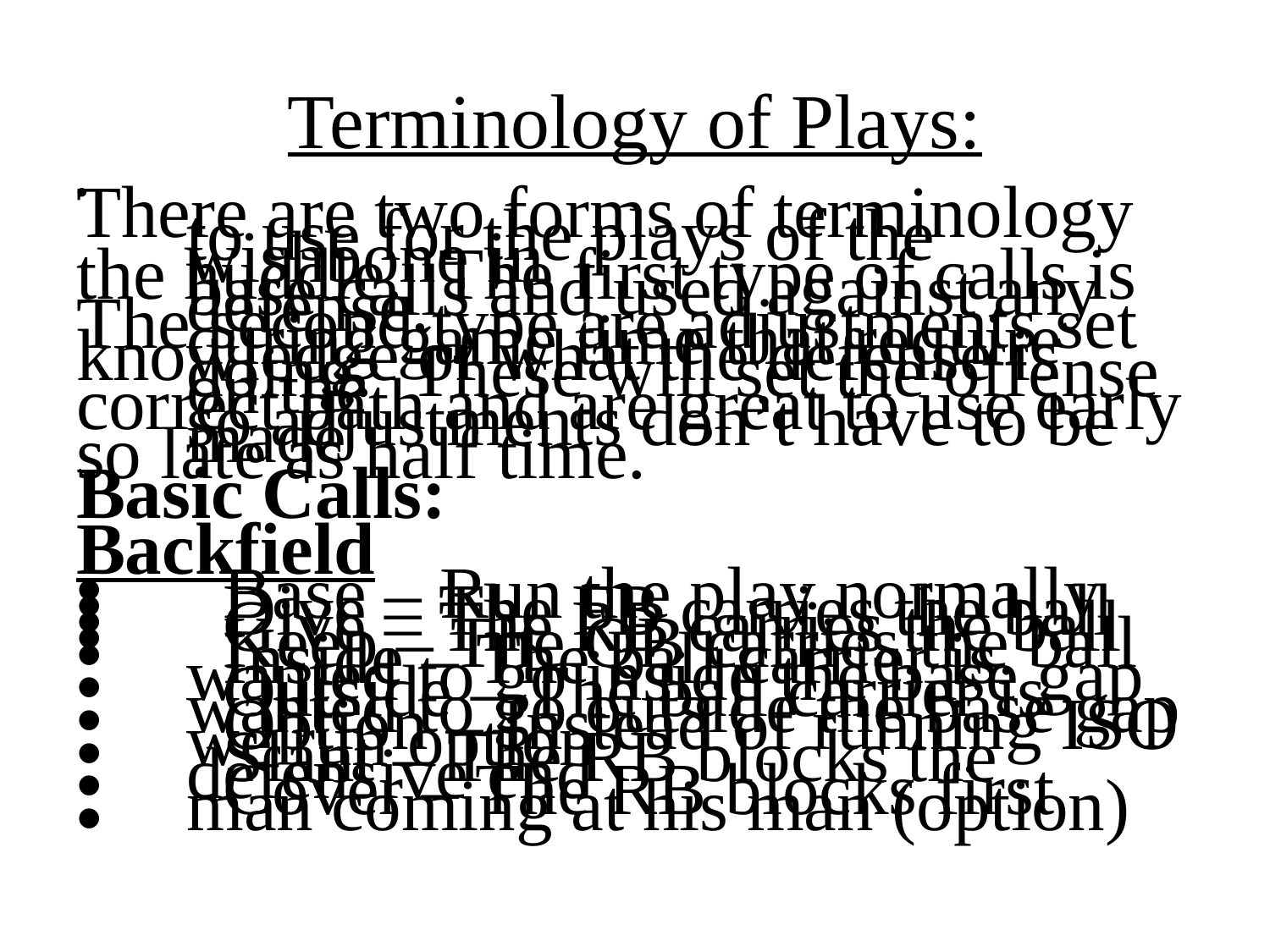

# Terminology of Plays:

There are two forms of terminology to use for the plays of the wishbone in
the huddle.  The first type of calls is base calls and used against any defense.
The second type are adjustments set during game time that require
knowledge of what the defense is doing.  These will set the offense on the
correct path and are great to use early so adjustments don’t have to be made
so late as half time.

Basic Calls:

Backfield

		Base – Run the play normally
		Dive – The FB carries the ball
		Give – The RB carries the ball
		Keep – The QB carries the ball
		Inside – The ball carrier is wanted to go inside the base gap
		Outside – The ball carrier is wanted to go outside the base gap
		Option – Instead of running ISO we run option
		Slant – The RB blocks the defensive end
		Cover – The RB blocks first man coming at his man (option)